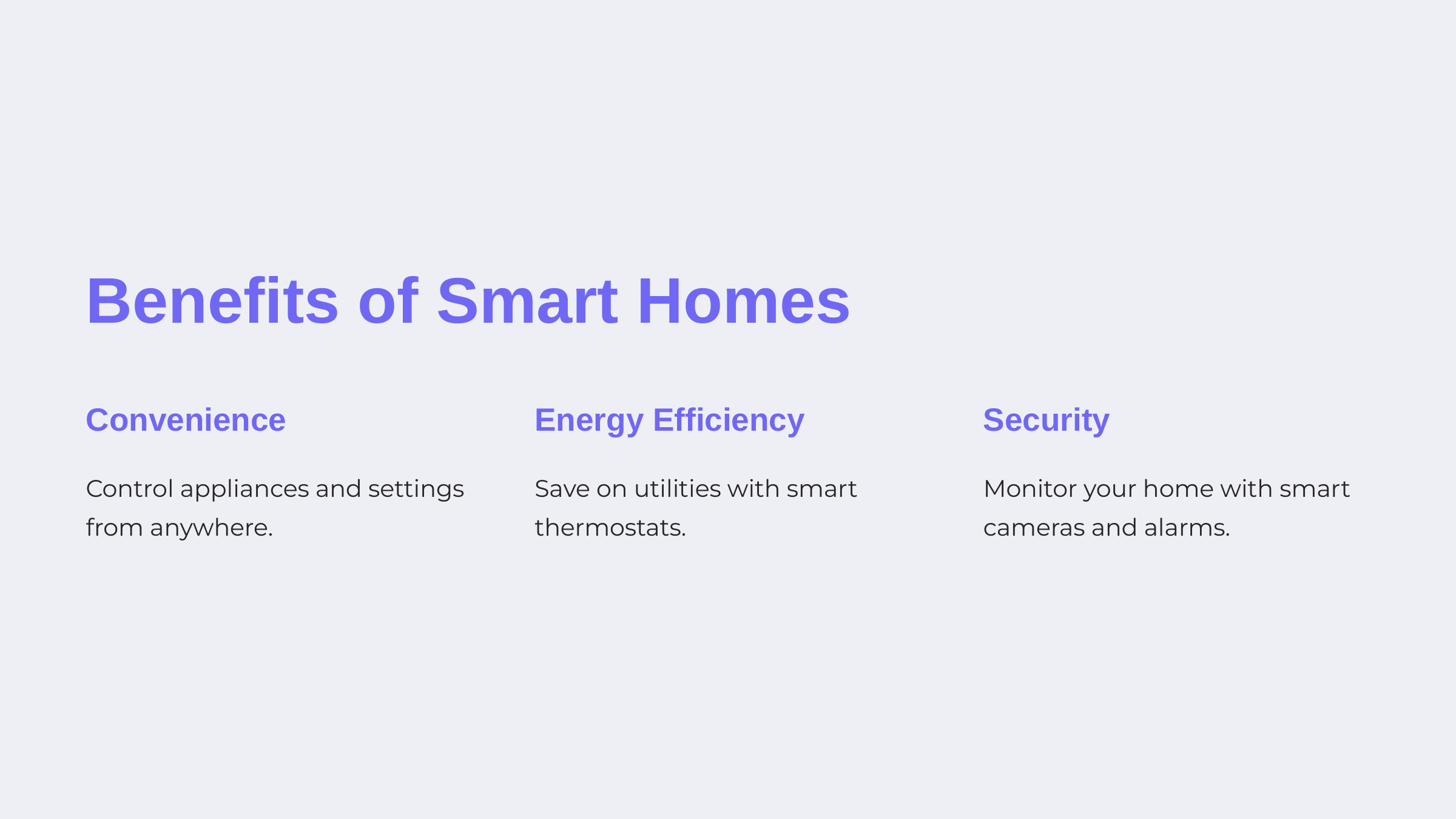

Benefits of Smart Homes
Convenience
Energy Efficiency
Security
Control appliances and settings from anywhere.
Save on utilities with smart thermostats.
Monitor your home with smart cameras and alarms.